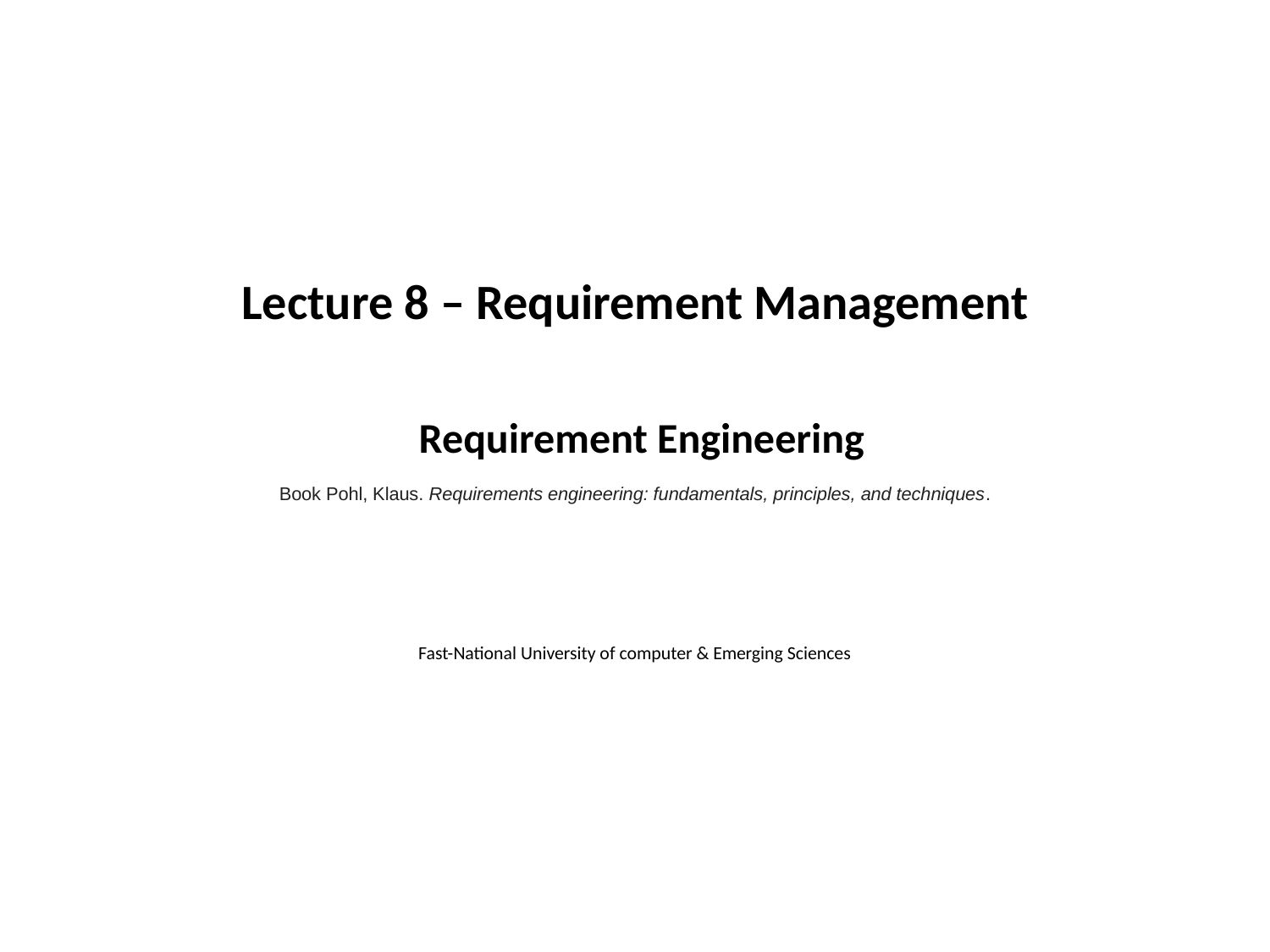

Lecture 8 – Requirement Management
Requirement Engineering
Book Pohl, Klaus. Requirements engineering: fundamentals, principles, and techniques.
Fast-National University of computer & Emerging Sciences